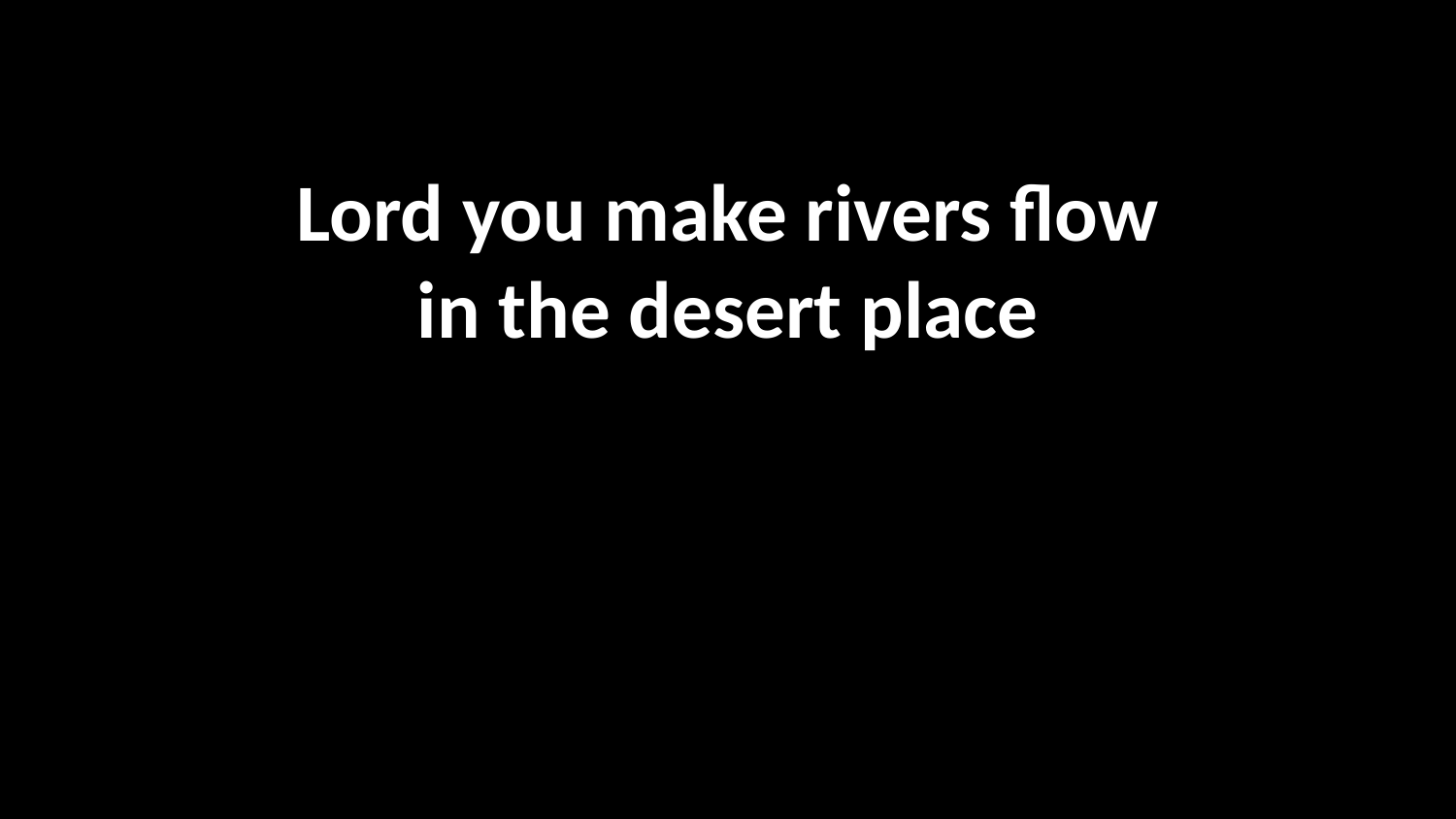

Lord you make rivers flow
in the desert place